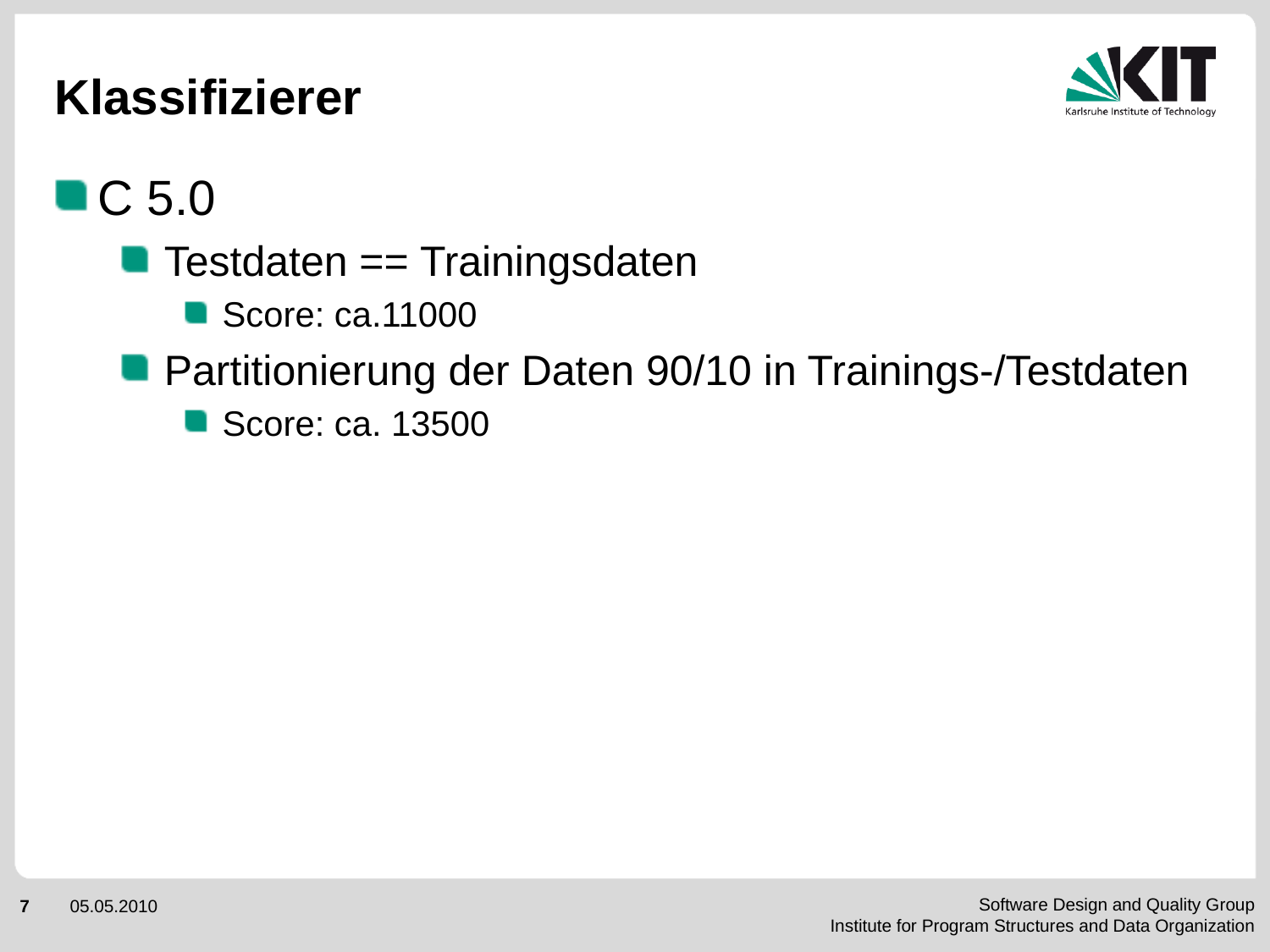

# Klassifizierer
C 5.0
Testdaten == Trainingsdaten
Score: ca.11000
Partitionierung der Daten 90/10 in Trainings-/Testdaten
Score: ca. 13500